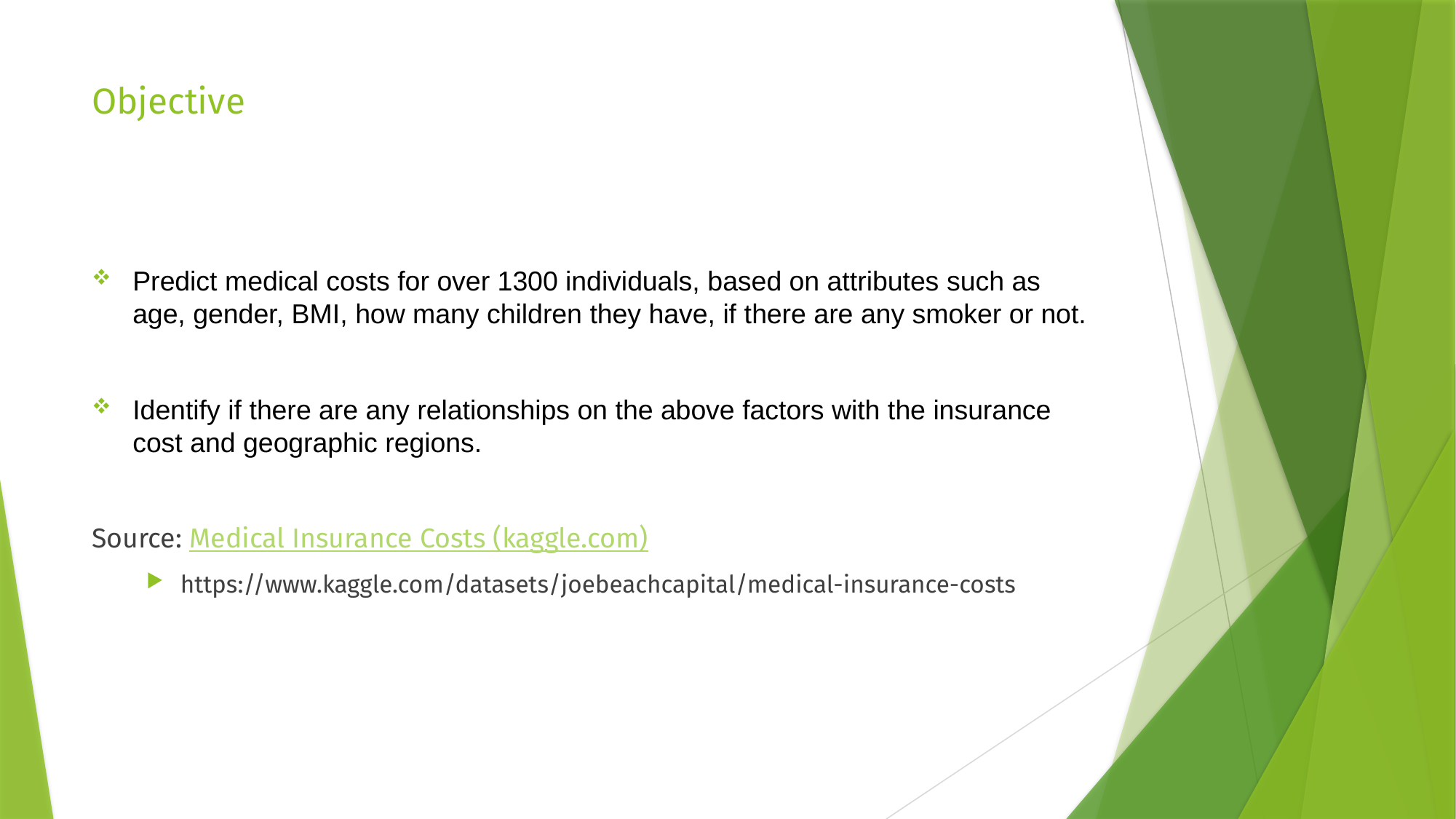

# Objective
Predict medical costs for over 1300 individuals, based on attributes such as age, gender, BMI, how many children they have, if there are any smoker or not.

Identify if there are any relationships on the above factors with the insurance cost and geographic regions.

Source: Medical Insurance Costs (kaggle.com)
https://www.kaggle.com/datasets/joebeachcapital/medical-insurance-costs